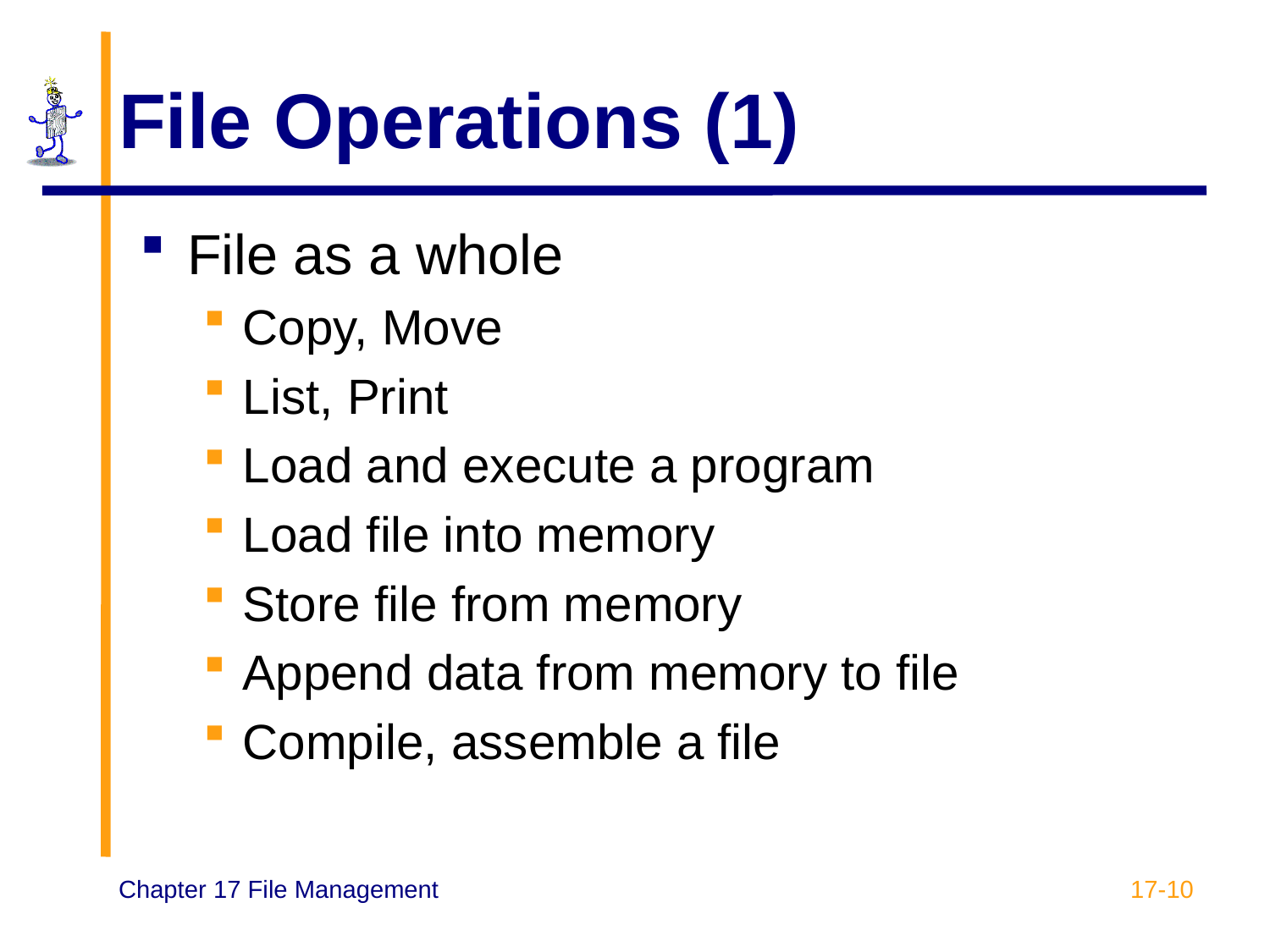

# File Operations (1)
File as a whole
Copy, Move
List, Print
Load and execute a program
Load file into memory
Store file from memory
Append data from memory to file
Compile, assemble a file
17-10
Chapter 17 File Management